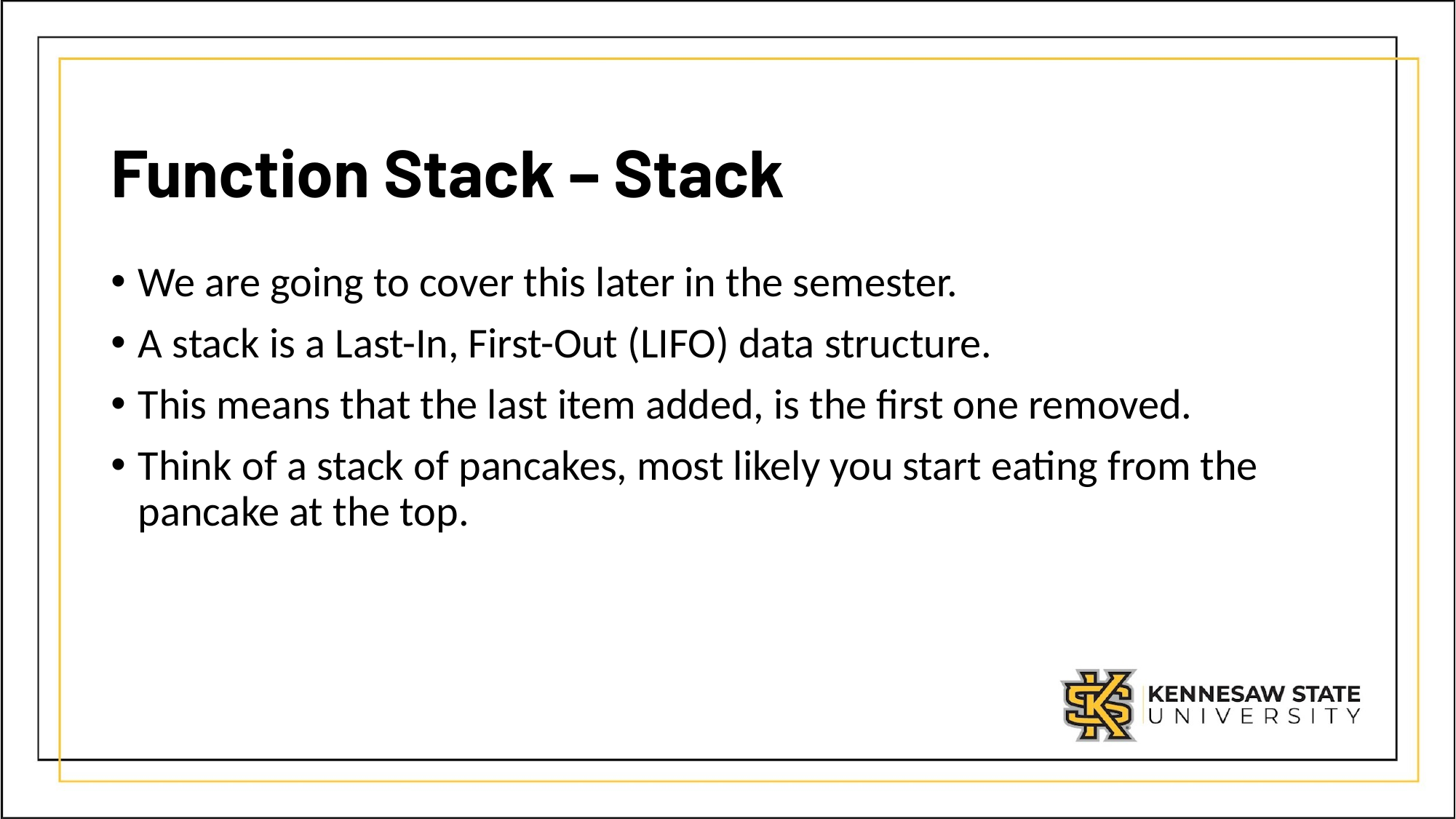

# Function Stack – Stack
We are going to cover this later in the semester.
A stack is a Last-In, First-Out (LIFO) data structure.
This means that the last item added, is the first one removed.
Think of a stack of pancakes, most likely you start eating from the pancake at the top.